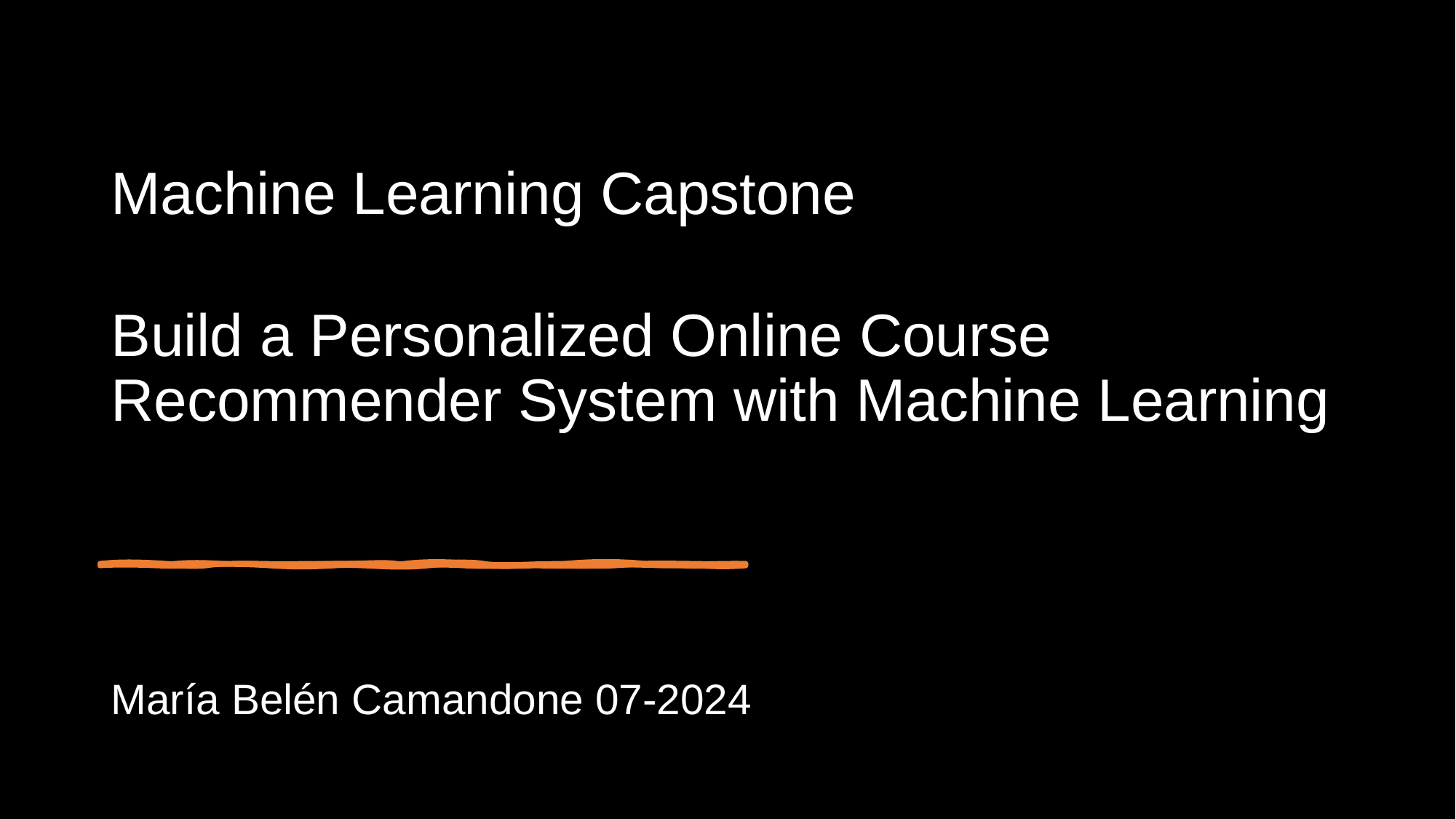

Machine Learning Capstone

Build a Personalized Online Course Recommender System with Machine Learning

María Belén Camandone 07-2024